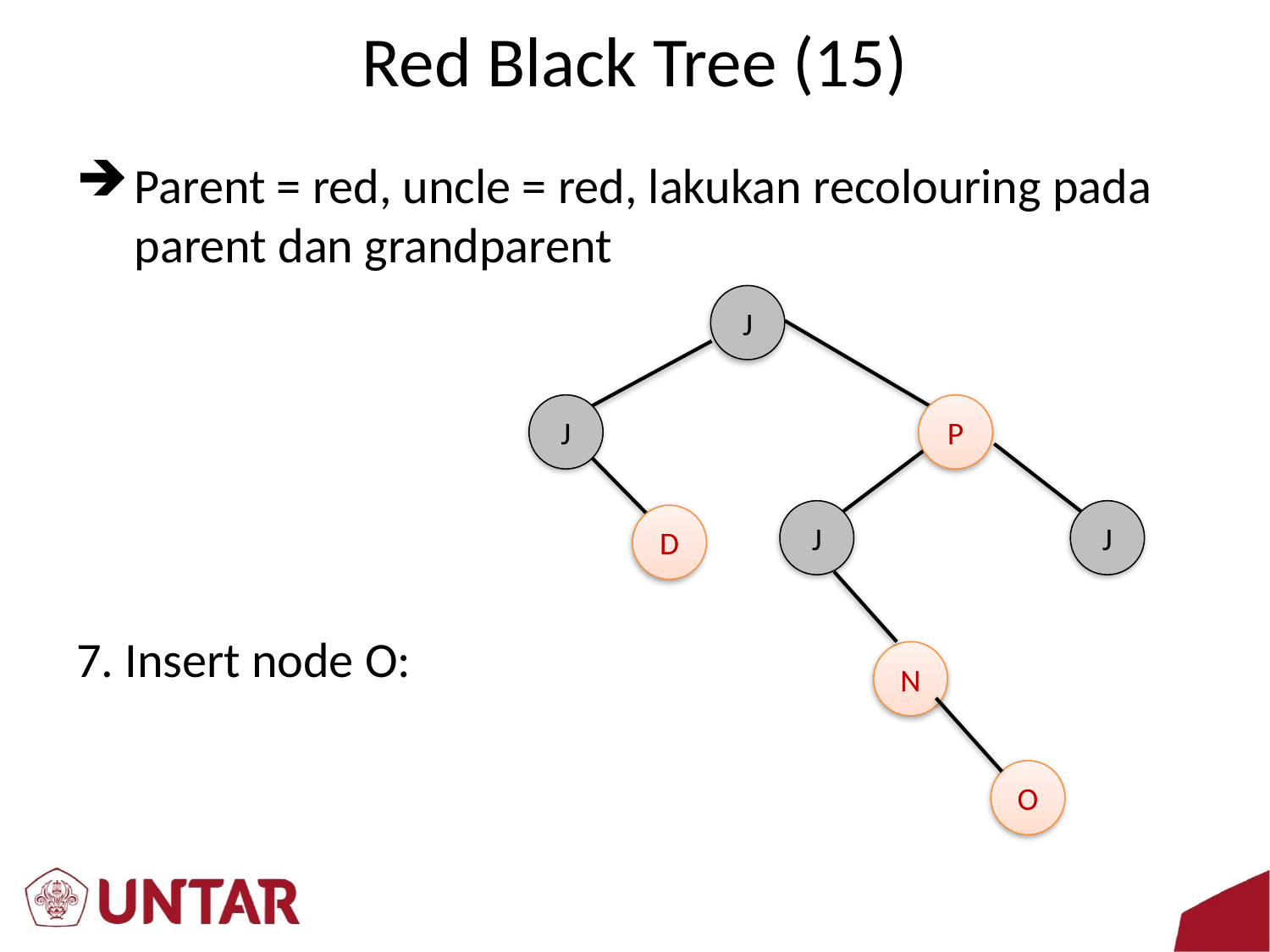

# Red Black Tree (15)
Parent = red, uncle = red, lakukan recolouring pada parent dan grandparent

7. Insert node O:

J
J
P
J
J
D
N
O